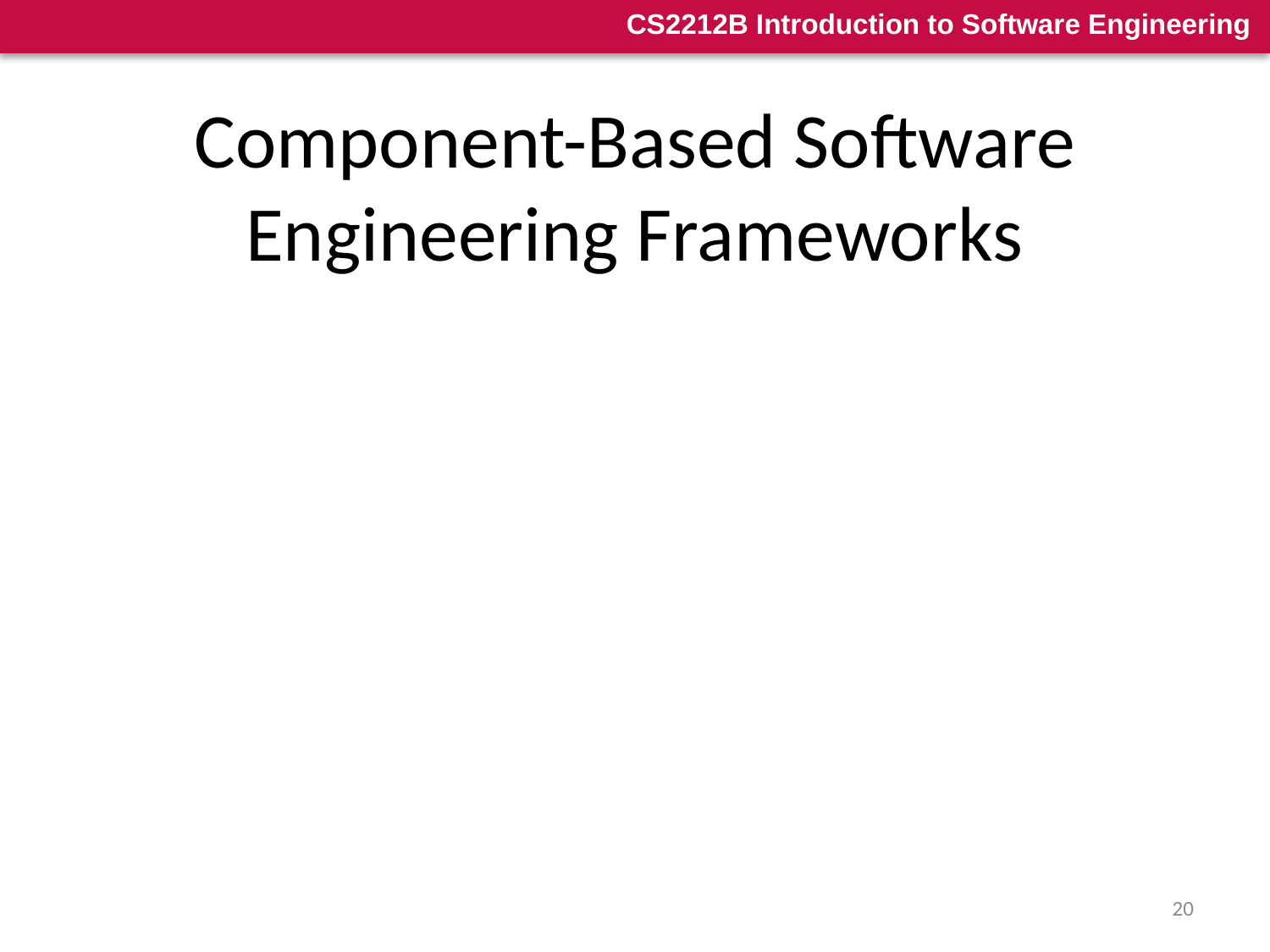

# Component-Based Software Engineering Frameworks
To support component-based software engineering, a library of components must be available to the software team

These components should have a consistent structure

A number of standards have been proposed over the years:
Remote Method Invocation (RMI)
Object Management Group CORBA
Microsoft COM/DCOM and .NET
Sun JavaBeans
20